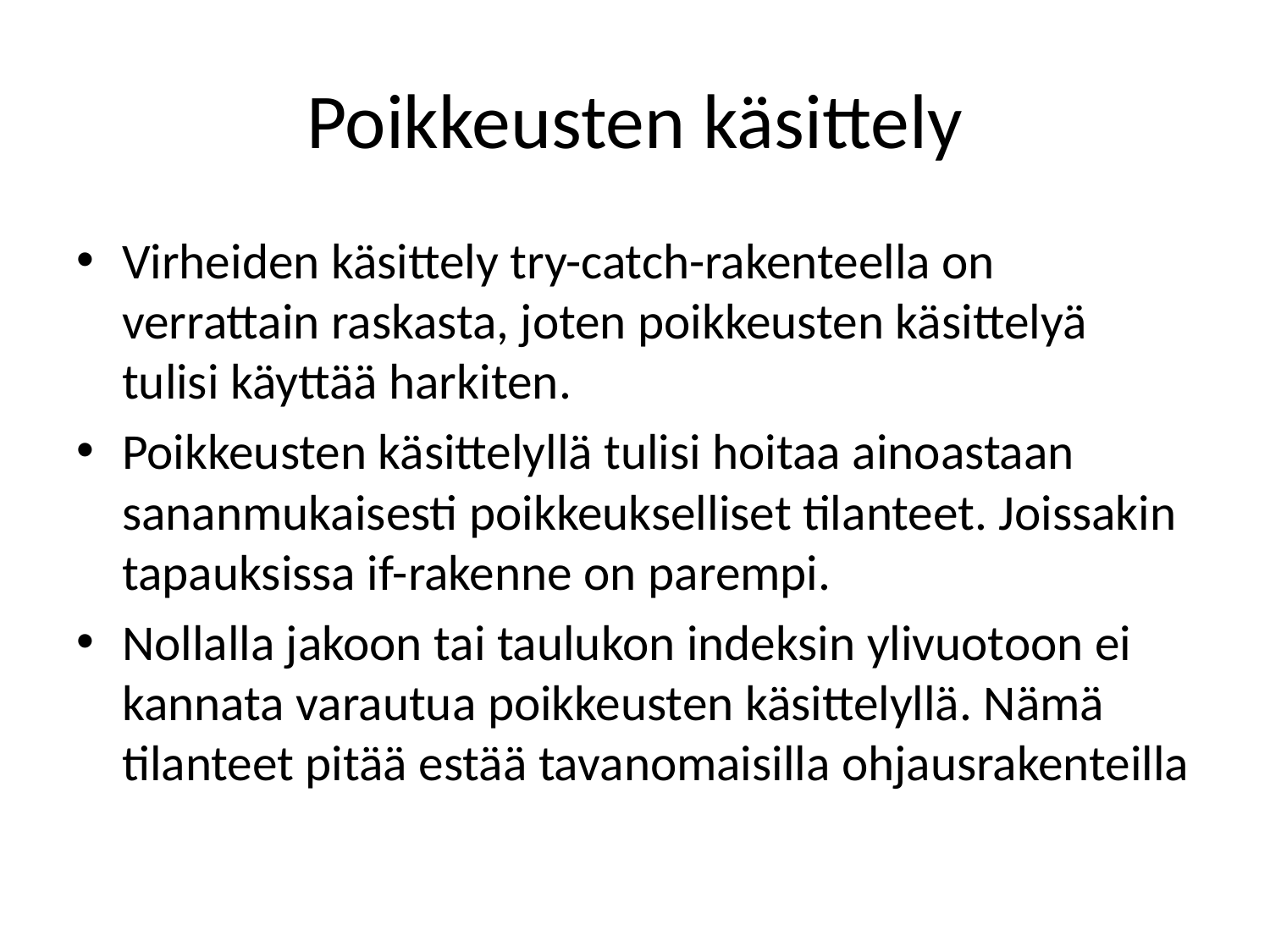

# Poikkeusten käsittely
Virheiden käsittely try-catch-rakenteella on verrattain raskasta, joten poikkeusten käsittelyä tulisi käyttää harkiten.
Poikkeusten käsittelyllä tulisi hoitaa ainoastaan sananmukaisesti poikkeukselliset tilanteet. Joissakin tapauksissa if-rakenne on parempi.
Nollalla jakoon tai taulukon indeksin ylivuotoon ei kannata varautua poikkeusten käsittelyllä. Nämä tilanteet pitää estää tavanomaisilla ohjausrakenteilla